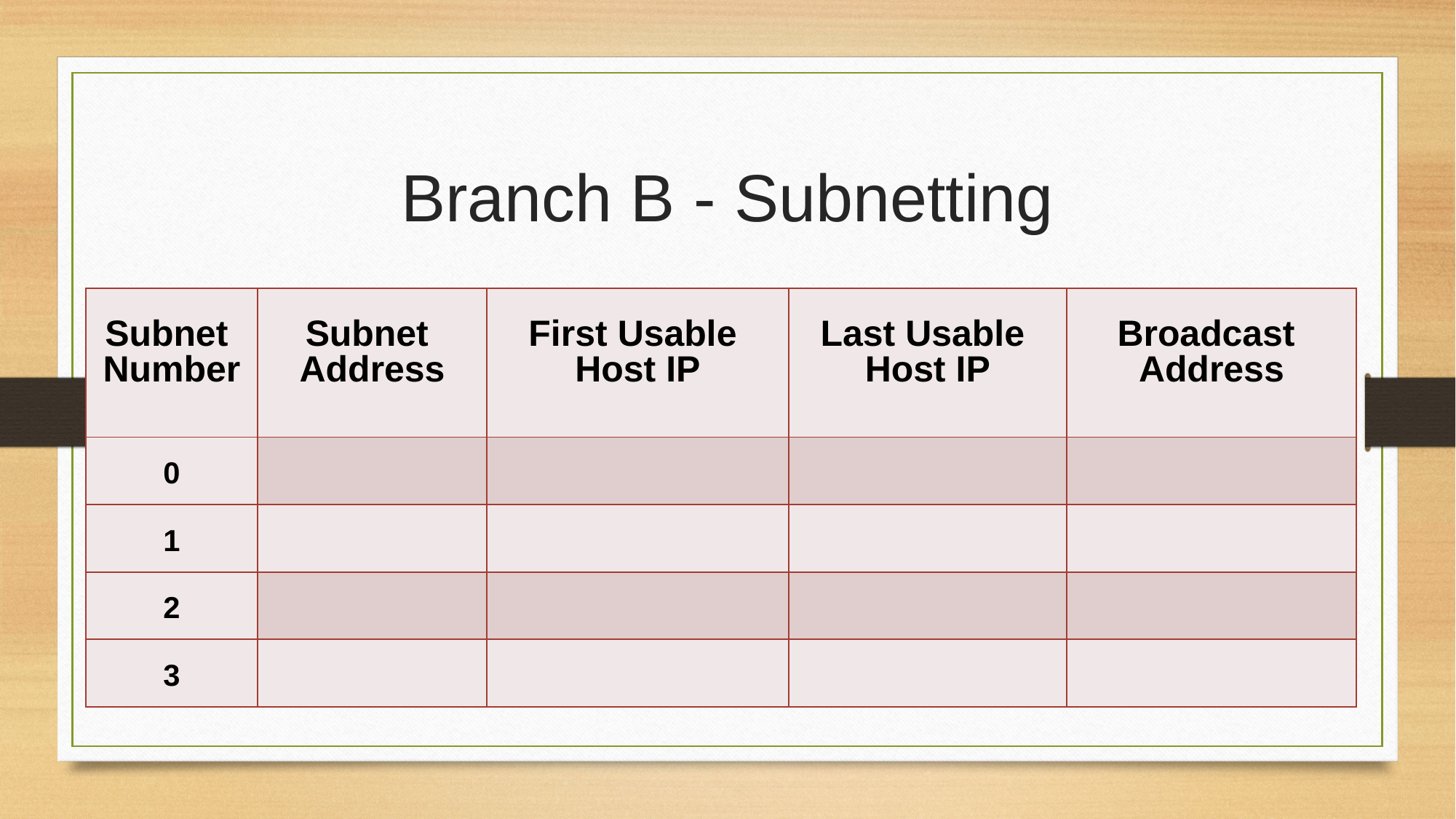

# Branch B - Subnetting
| Subnet Number | Subnet Address | First Usable Host IP | Last Usable Host IP | Broadcast Address |
| --- | --- | --- | --- | --- |
| 0 |  |  |  |  |
| 1 |  |  |  |  |
| 2 |  |  |  |  |
| 3 |  |  |  |  |